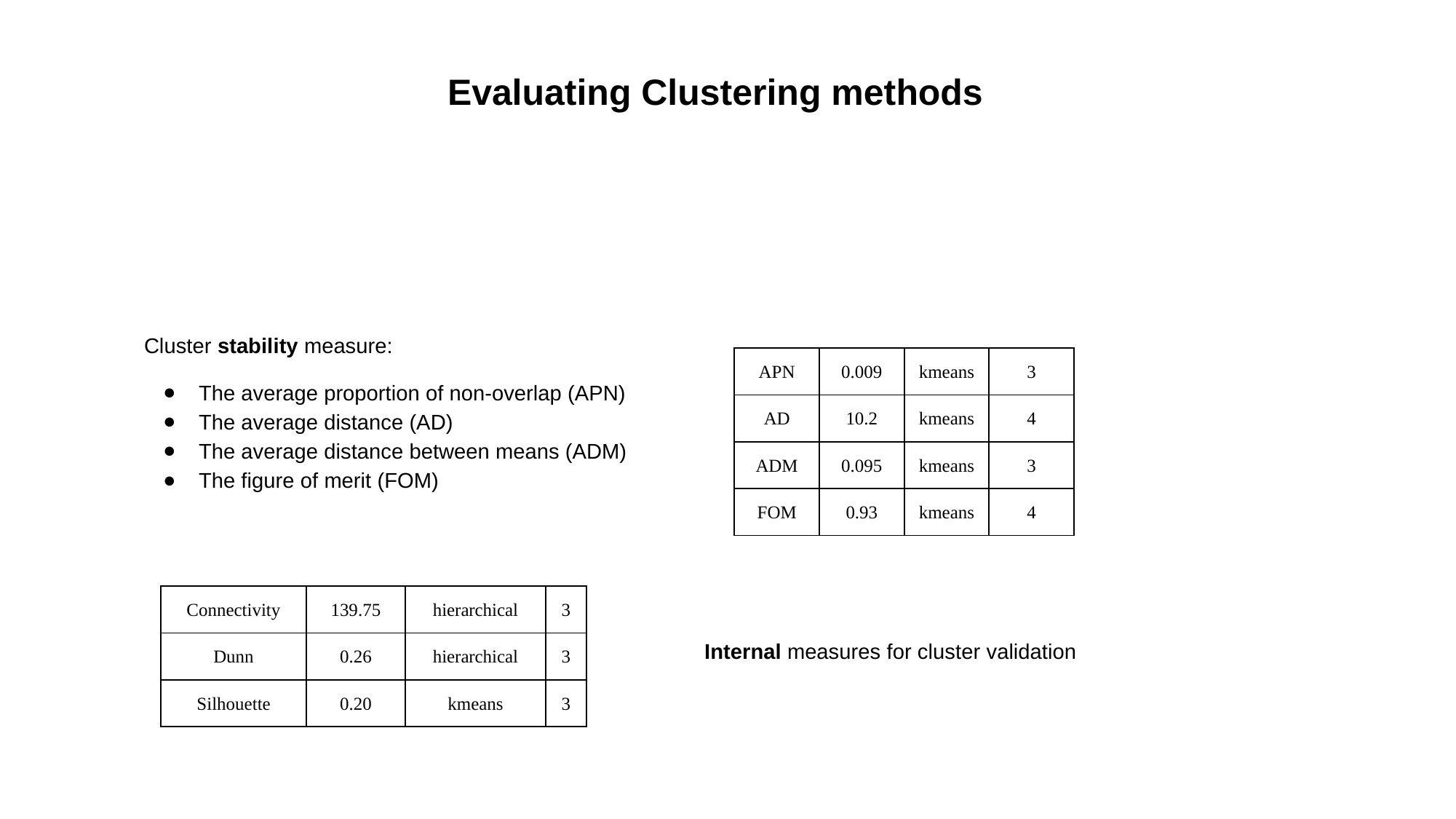

Evaluating Clustering methods
Cluster stability measure:
The average proportion of non-overlap (APN)
The average distance (AD)
The average distance between means (ADM)
The figure of merit (FOM)
| APN | 0.009 | kmeans | 3 |
| --- | --- | --- | --- |
| AD | 10.2 | kmeans | 4 |
| ADM | 0.095 | kmeans | 3 |
| FOM | 0.93 | kmeans | 4 |
| Connectivity | 139.75 | hierarchical | 3 |
| --- | --- | --- | --- |
| Dunn | 0.26 | hierarchical | 3 |
| Silhouette | 0.20 | kmeans | 3 |
Internal measures for cluster validation